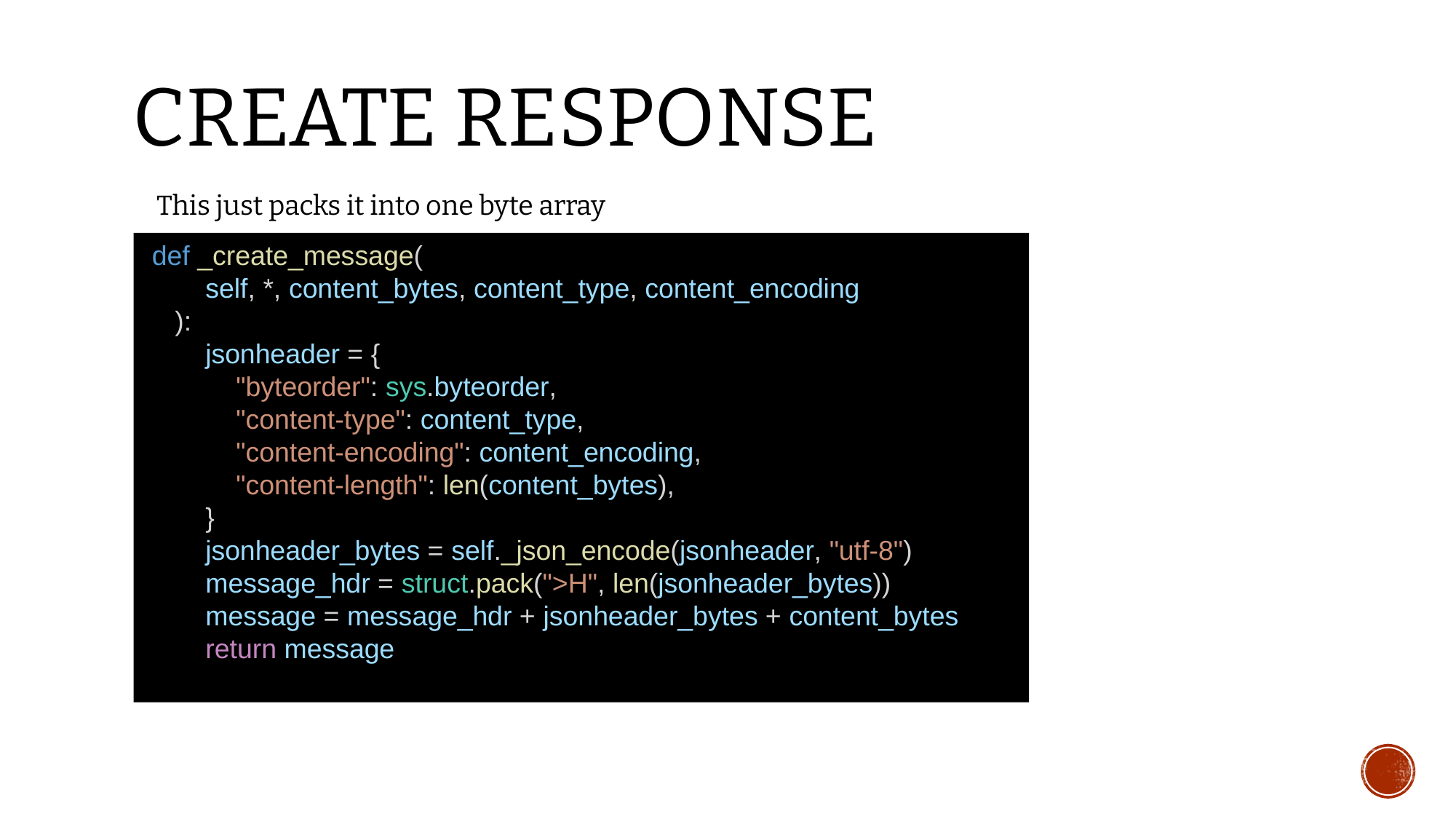

# Create response
This just packs it into one byte array
 def _create_message(
        self, *, content_bytes, content_type, content_encoding
    ):
        jsonheader = {
            "byteorder": sys.byteorder,
            "content-type": content_type,
            "content-encoding": content_encoding,
            "content-length": len(content_bytes),
        }
        jsonheader_bytes = self._json_encode(jsonheader, "utf-8")
        message_hdr = struct.pack(">H", len(jsonheader_bytes))
        message = message_hdr + jsonheader_bytes + content_bytes
        return message